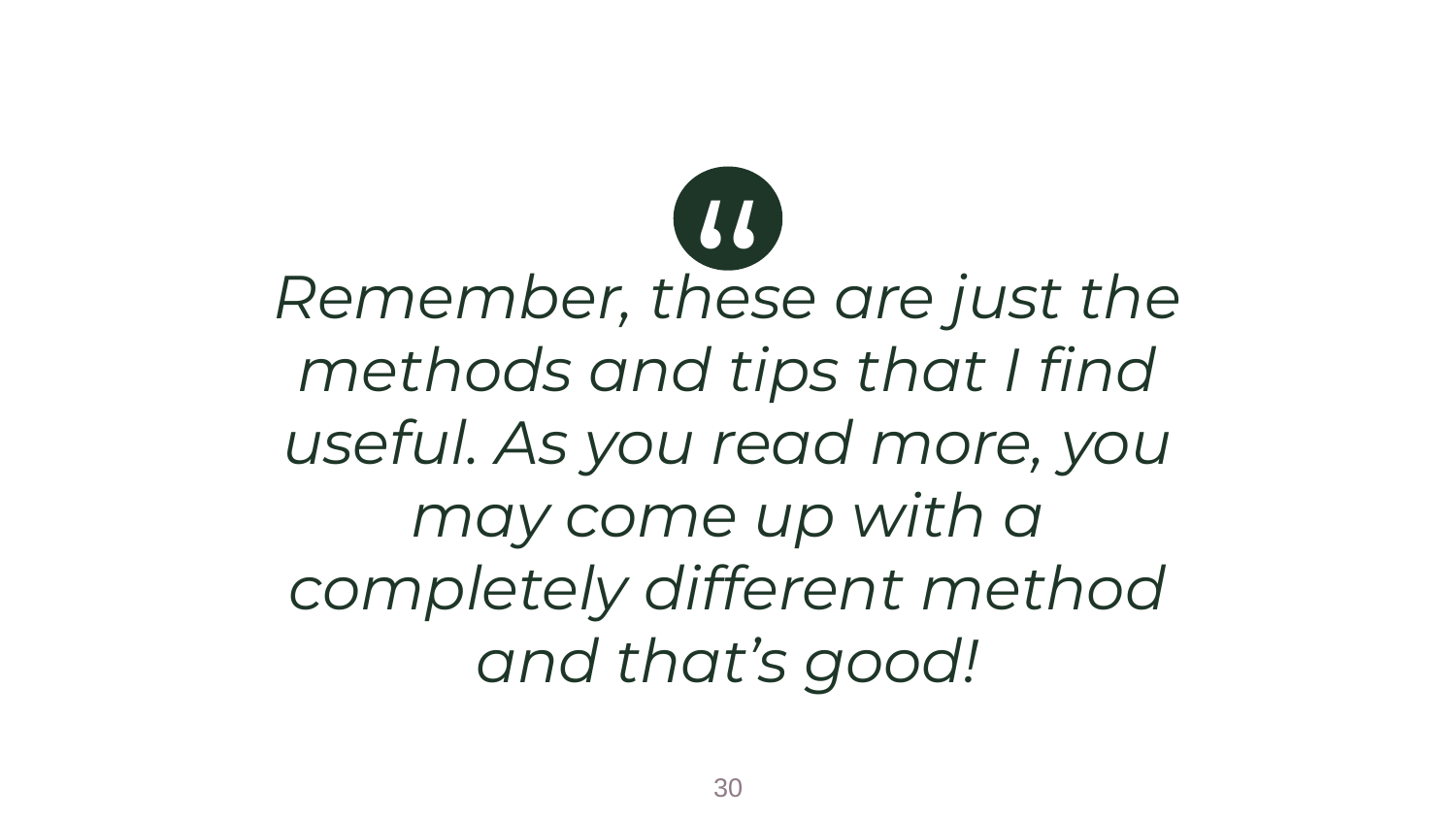

Remember, these are just the methods and tips that I find useful. As you read more, you may come up with a completely different method and that’s good!
30